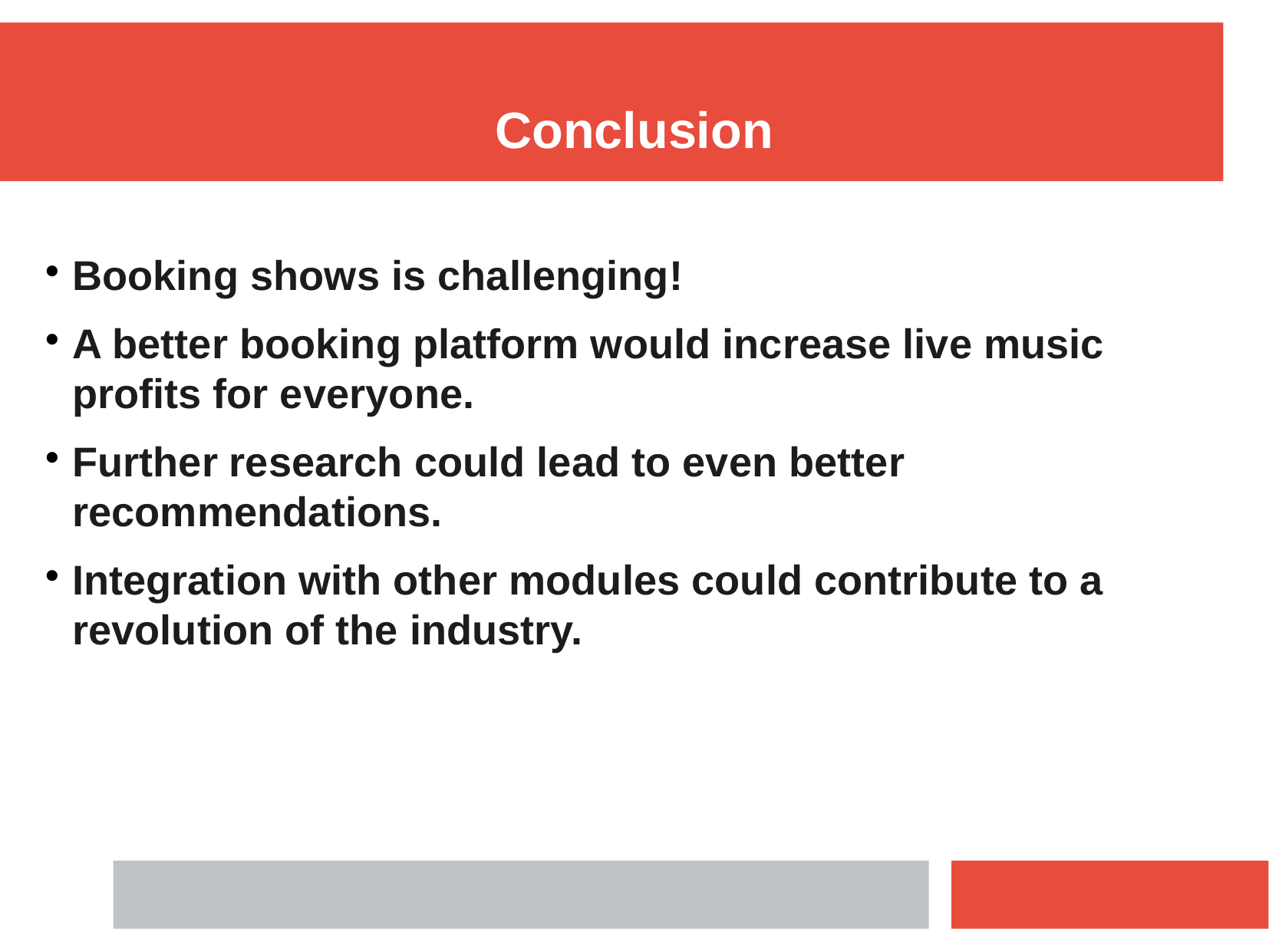

Conclusion
Booking shows is challenging!
A better booking platform would increase live music profits for everyone.
Further research could lead to even better recommendations.
Integration with other modules could contribute to a revolution of the industry.